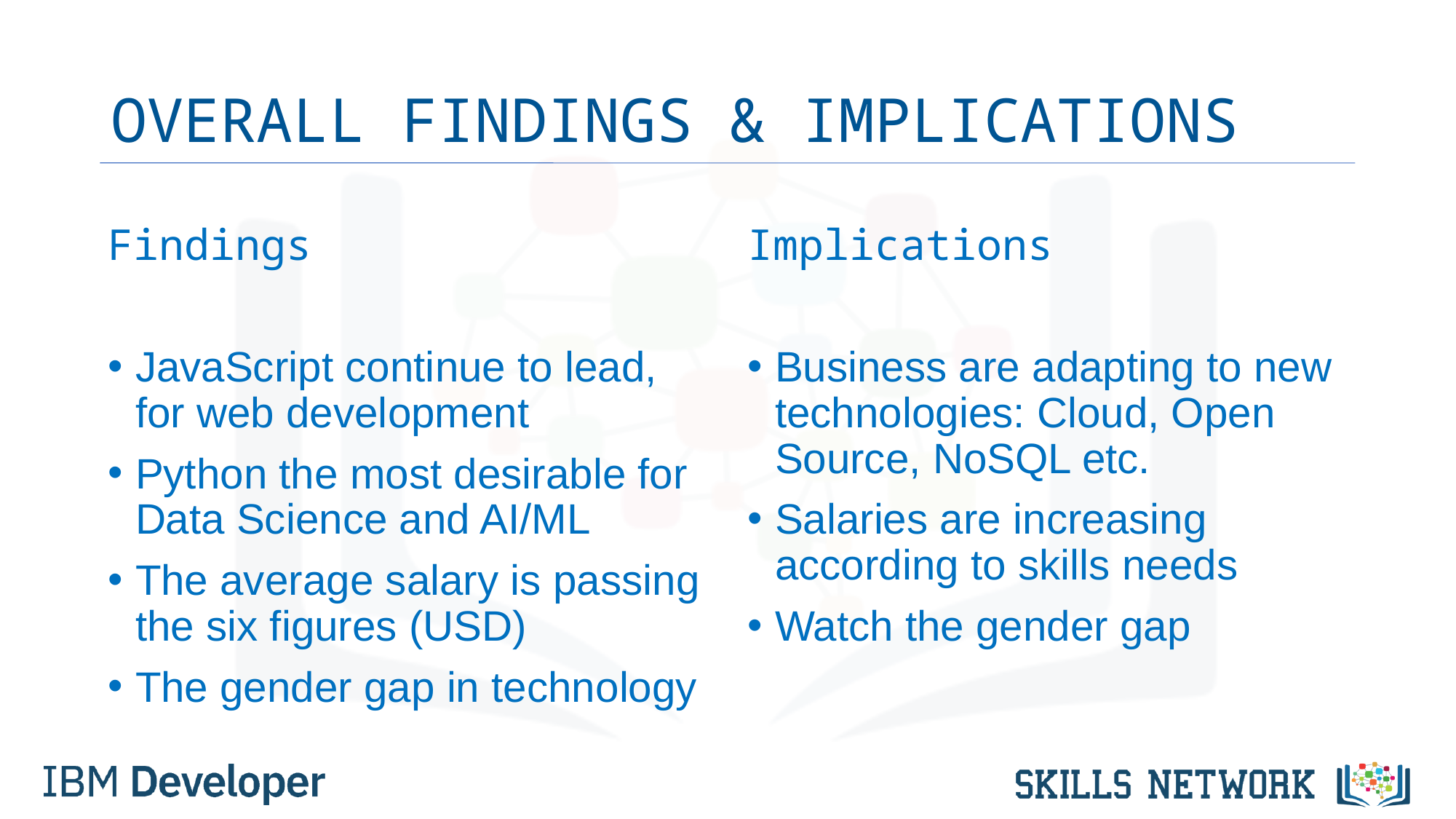

# OVERALL FINDINGS & IMPLICATIONS
Findings

JavaScript continue to lead, for web development
Python the most desirable for Data Science and AI/ML
The average salary is passing the six figures (USD)
The gender gap in technology

Implications

Business are adapting to new technologies: Cloud, Open Source, NoSQL etc.
Salaries are increasing according to skills needs
Watch the gender gap